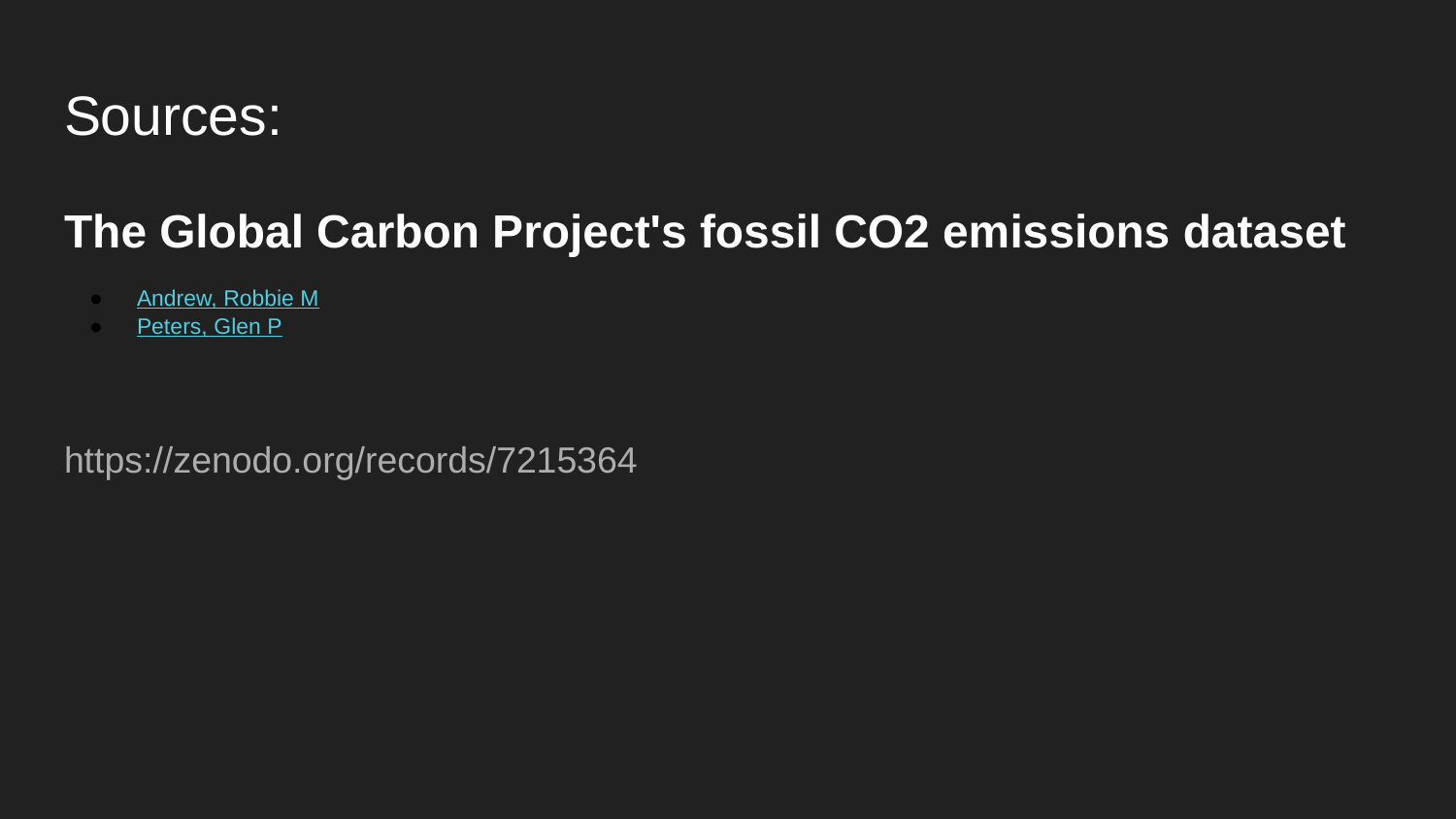

# Sources:
The Global Carbon Project's fossil CO2 emissions dataset
Andrew, Robbie M
Peters, Glen P

https://zenodo.org/records/7215364